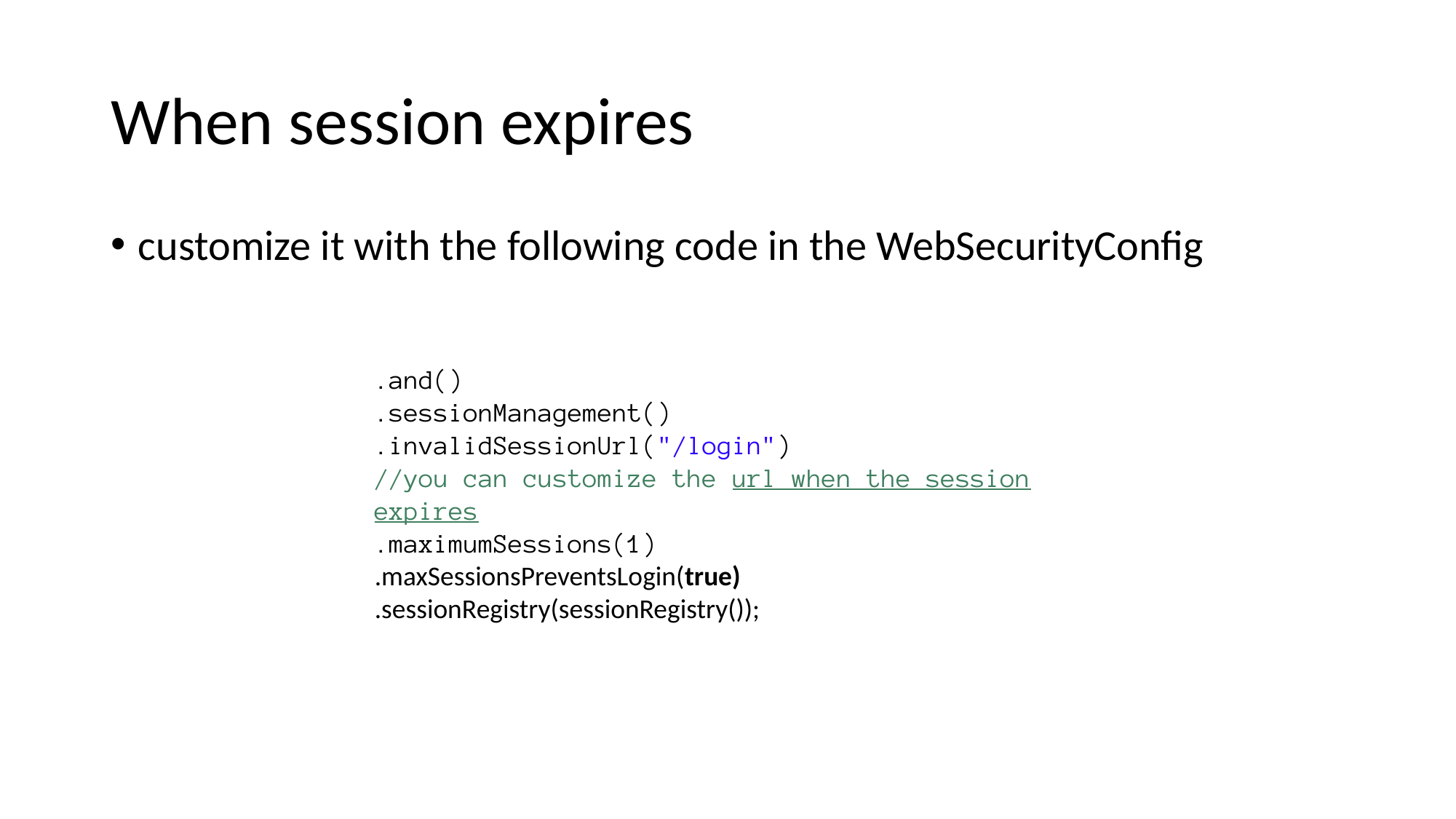

# When session expires
customize it with the following code in the WebSecurityConfig
.and()
.sessionManagement()
.invalidSessionUrl("/login")
//you can customize the url when the session expires
.maximumSessions(1)
.maxSessionsPreventsLogin(true)
.sessionRegistry(sessionRegistry());